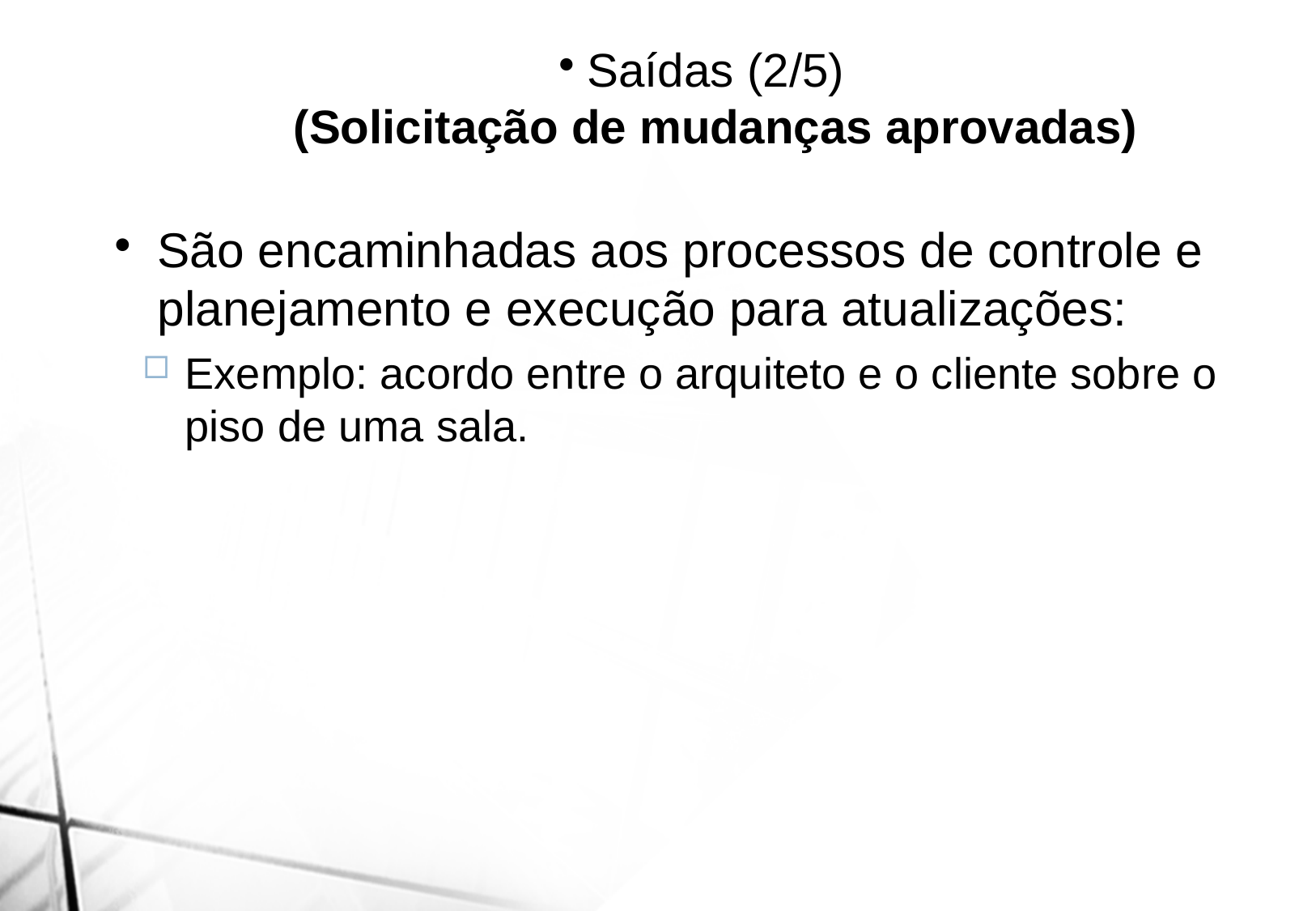

Saídas (2/5)
(Solicitação de mudanças aprovadas)
São encaminhadas aos processos de controle e planejamento e execução para atualizações:
Exemplo: acordo entre o arquiteto e o cliente sobre o piso de uma sala.